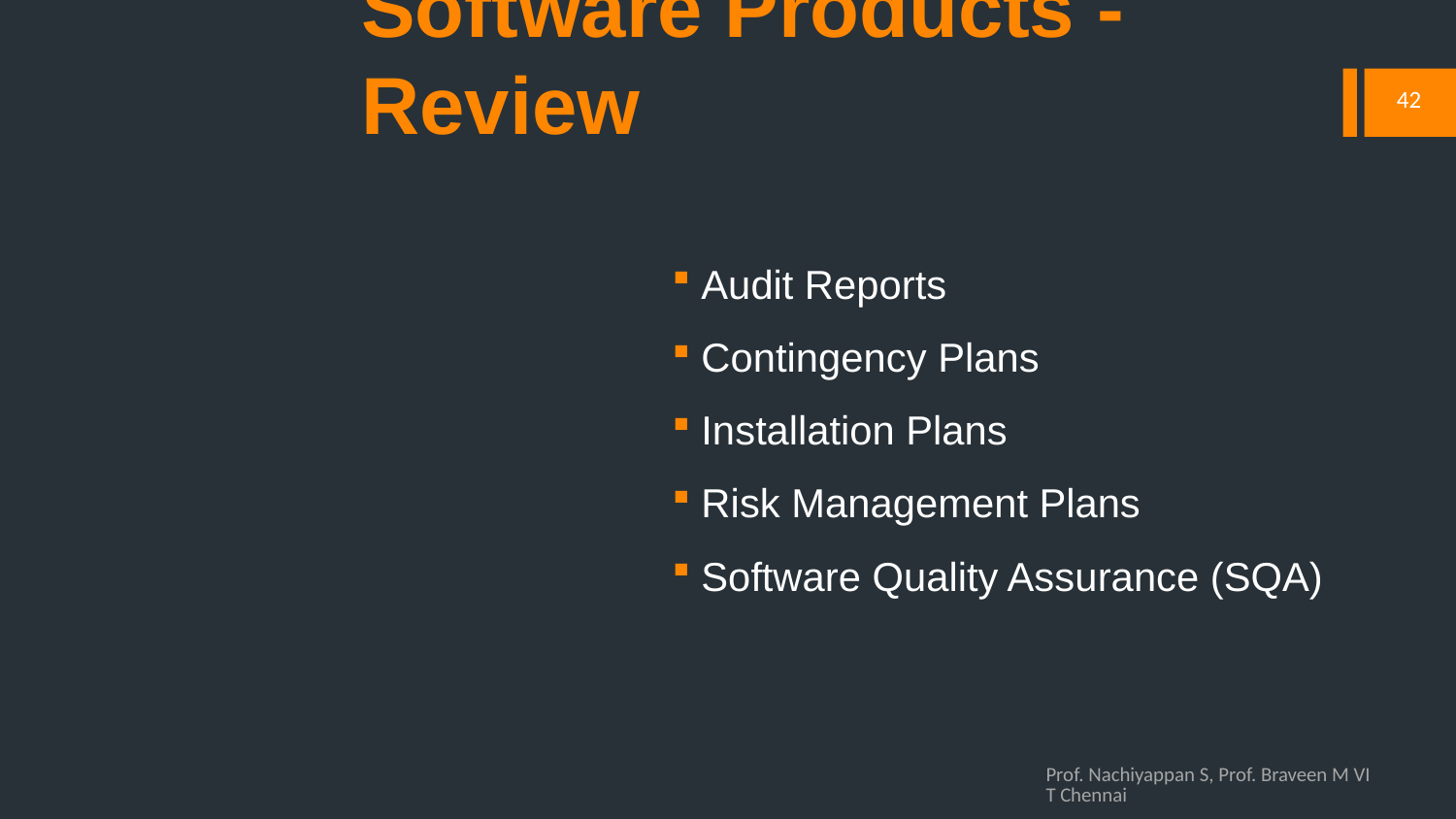

# Software Products - Review
42
Audit Reports
Contingency Plans
Installation Plans
Risk Management Plans
Software Quality Assurance (SQA)
Prof. Nachiyappan S, Prof. Braveen M VIT Chennai